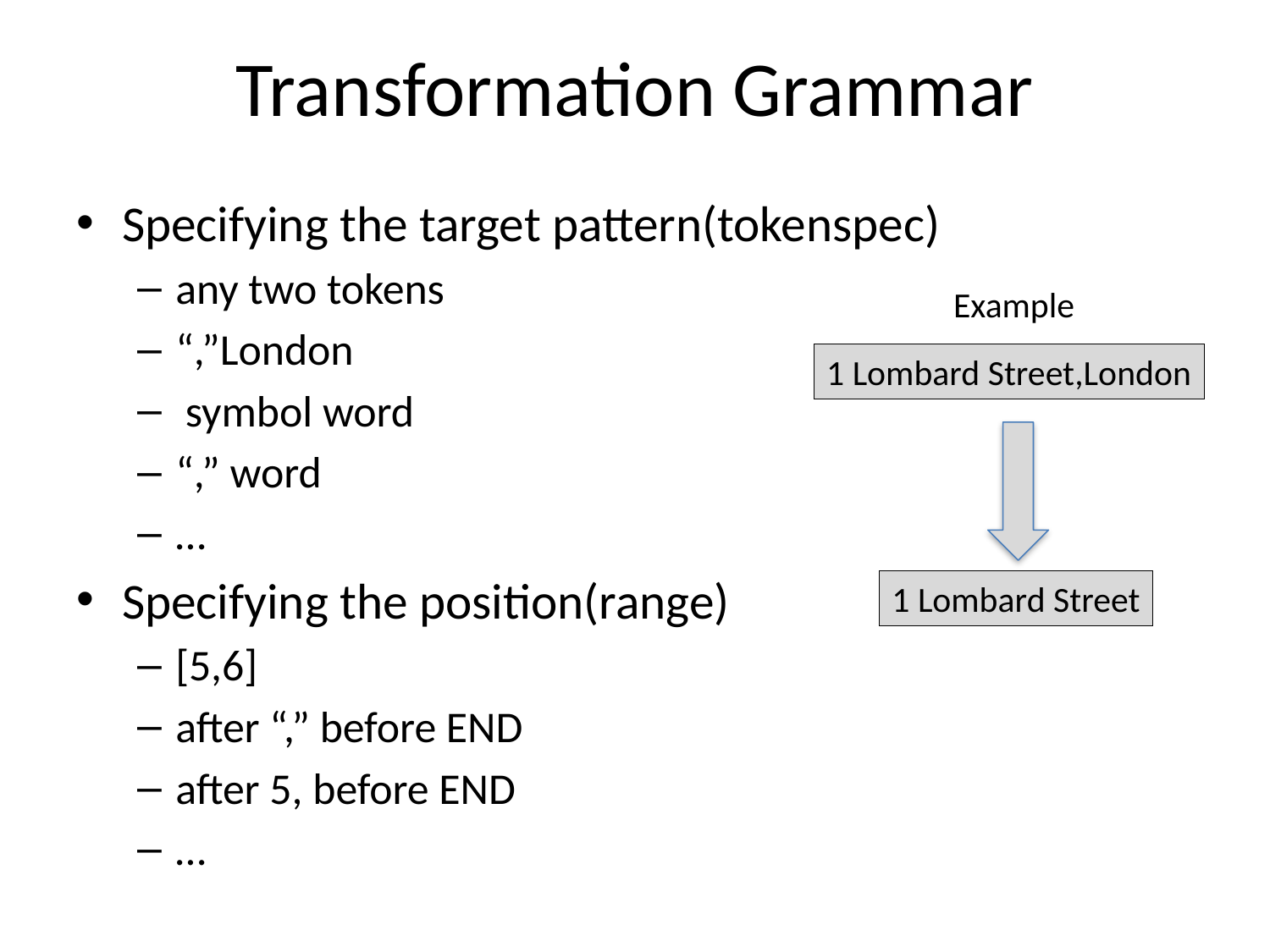

# Transformation Grammar
Specifying the target pattern(tokenspec)
any two tokens
“,”London
 symbol word
“,” word
…
Specifying the position(range)
[5,6]
after “,” before END
after 5, before END
…
Example
1 Lombard Street,London

1 Lombard Street